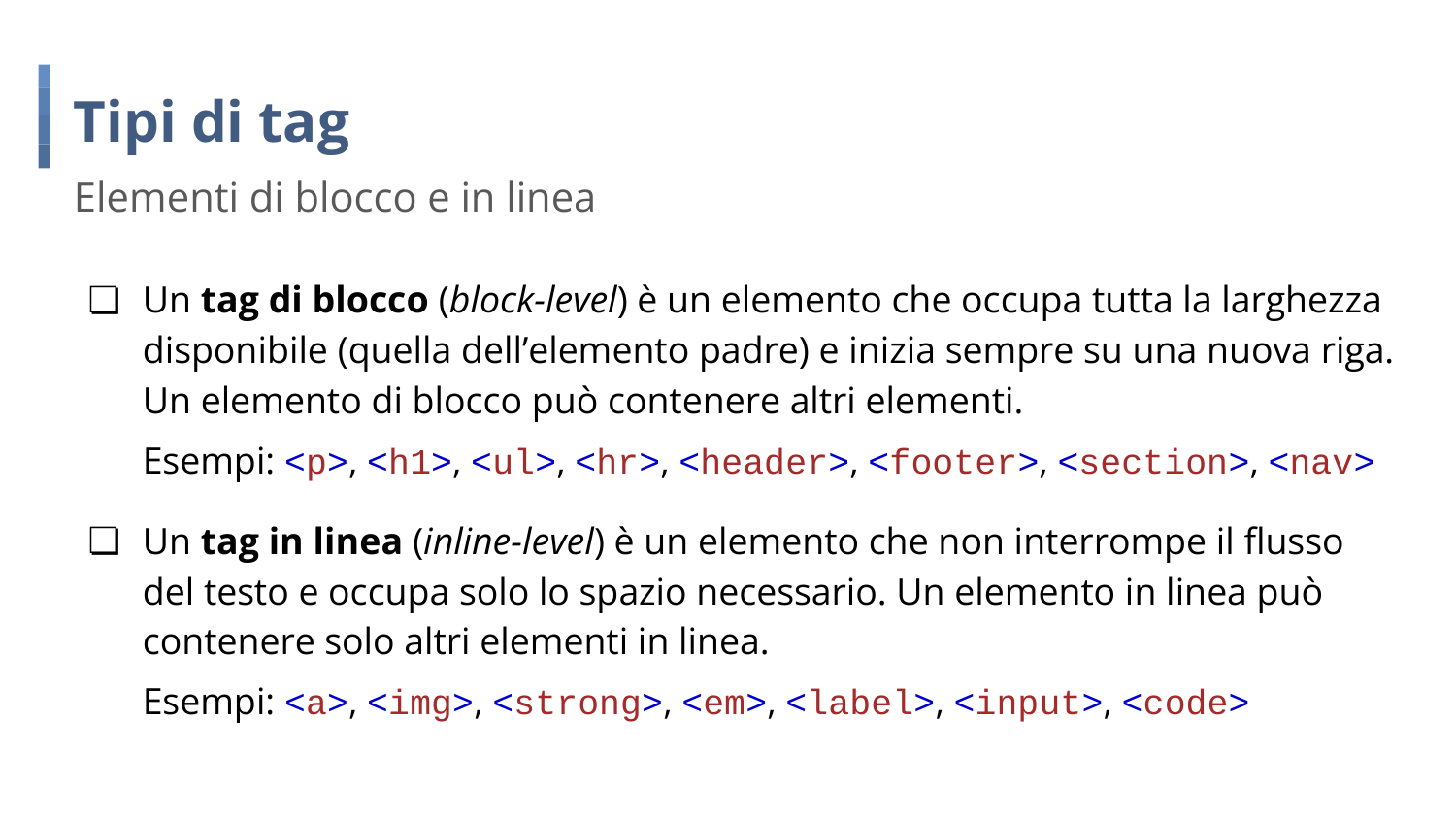

# Tipi di tag

Elementi di blocco e in linea
Un tag di blocco (block-level) è un elemento che occupa tutta la larghezza disponibile (quella dell’elemento padre) e inizia sempre su una nuova riga. Un elemento di blocco può contenere altri elementi.
Esempi: <p>, <h1>, <ul>, <hr>, <header>, <footer>, <section>, <nav>
Un tag in linea (inline-level) è un elemento che non interrompe il flusso del testo e occupa solo lo spazio necessario. Un elemento in linea può contenere solo altri elementi in linea.
Esempi: <a>, <img>, <strong>, <em>, <label>, <input>, <code>